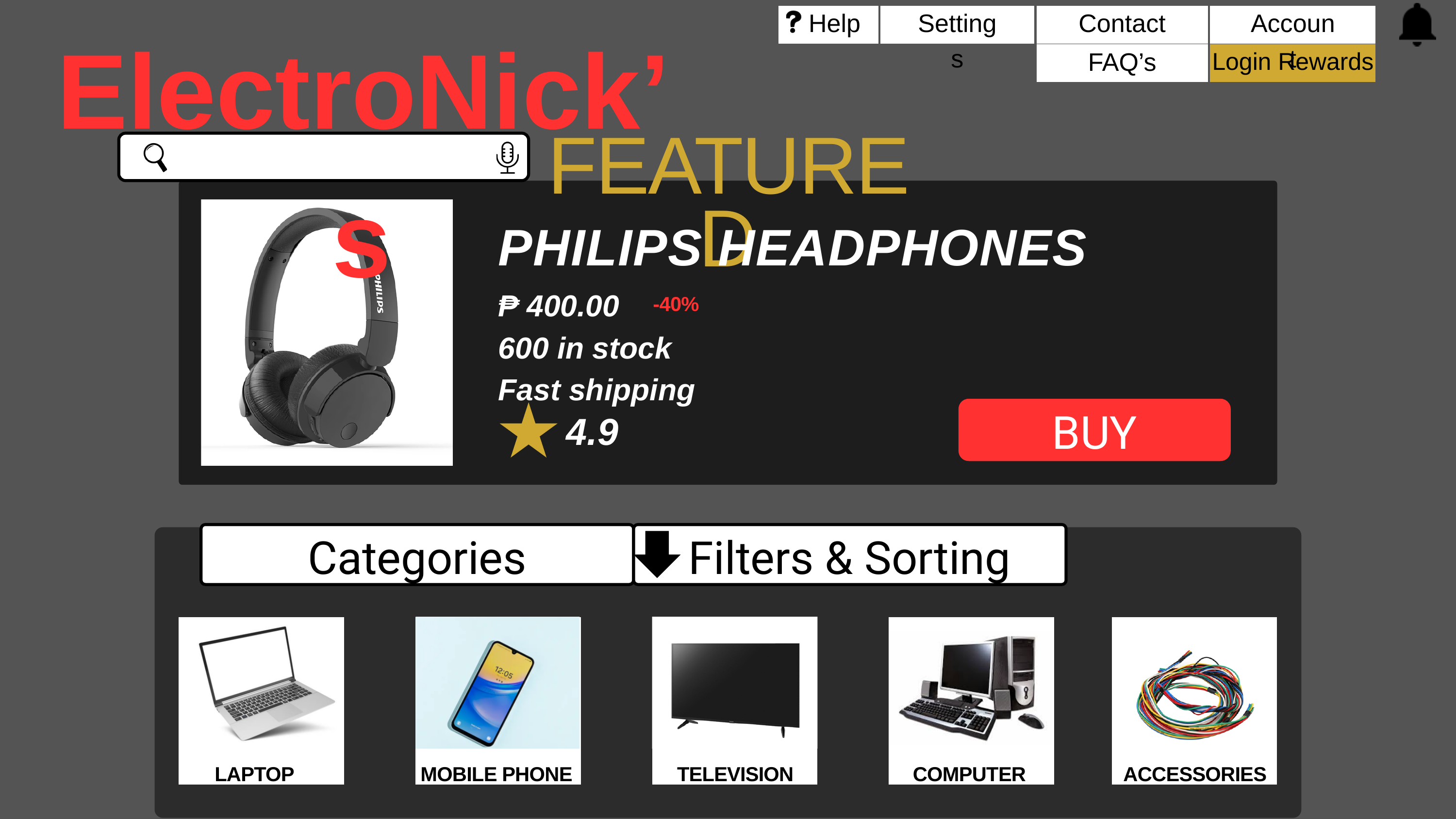

ElectroNick’s
Help
Settings
Contact us
Account

FAQ’s
Login Rewards

FEATURED

PHILIPS HEADPHONES
₱ 400.00
600 in stock
Fast shipping
-40%
BUY

4.9

Categories
Filters & Sorting

LAPTOP
MOBILE PHONE
TELEVISION
COMPUTER
ACCESSORIES